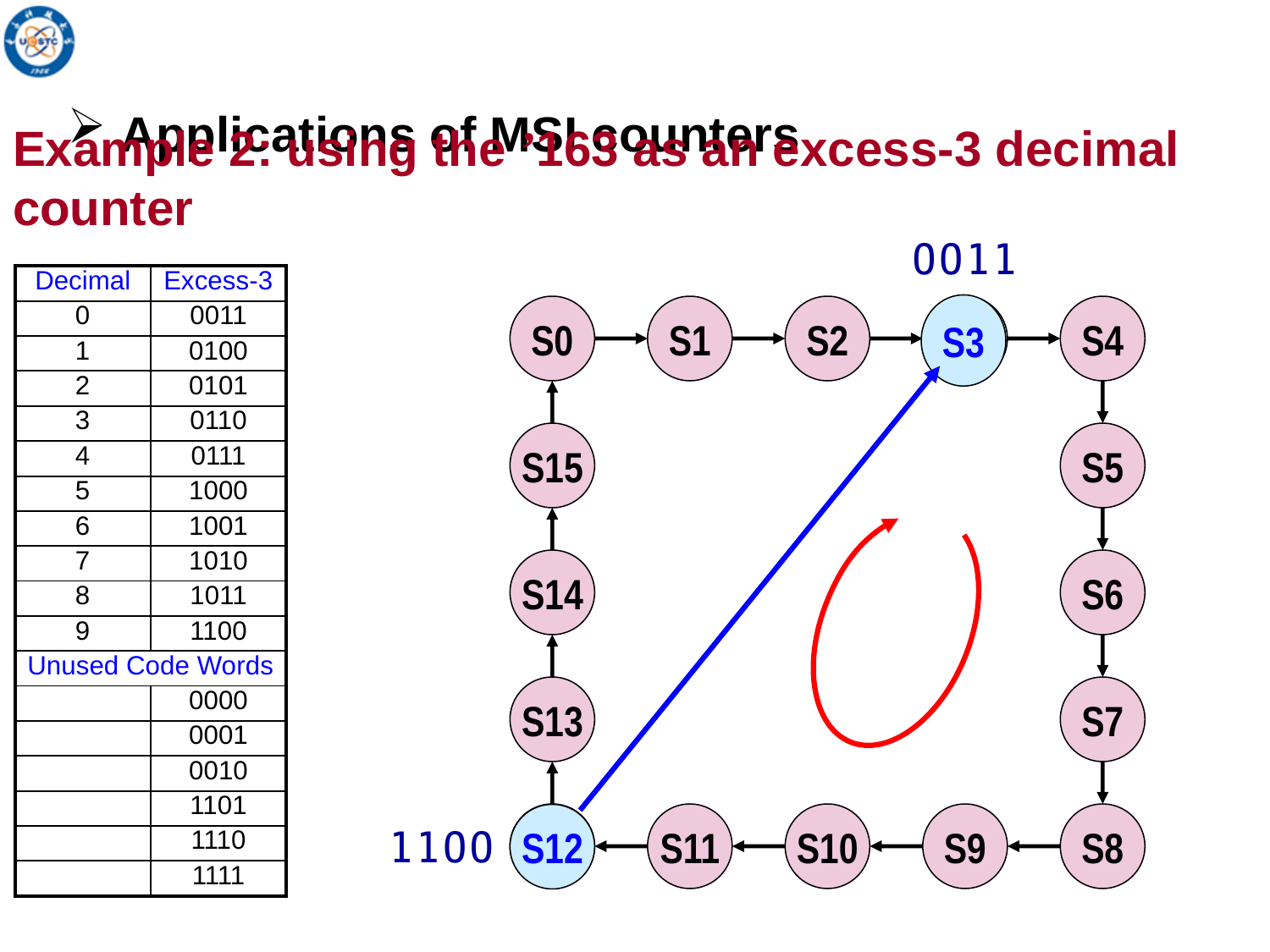

Applications of MSI counters
# Example 2: using the ’163 as an excess-3 decimal counter
0011
S3
| Decimal | Excess-3 |
| --- | --- |
| 0 | 0011 |
| 1 | 0100 |
| 2 | 0101 |
| 3 | 0110 |
| 4 | 0111 |
| 5 | 1000 |
| 6 | 1001 |
| 7 | 1010 |
| 8 | 1011 |
| 9 | 1100 |
| Unused Code Words |  |
|  | 0000 |
|  | 0001 |
|  | 0010 |
|  | 1101 |
|  | 1110 |
|  | 1111 |
S0
S1
S2
S3
S4

S15
S5

S14
S6

S13
S7

S12
S11
S10
S9
S8

S12
1100